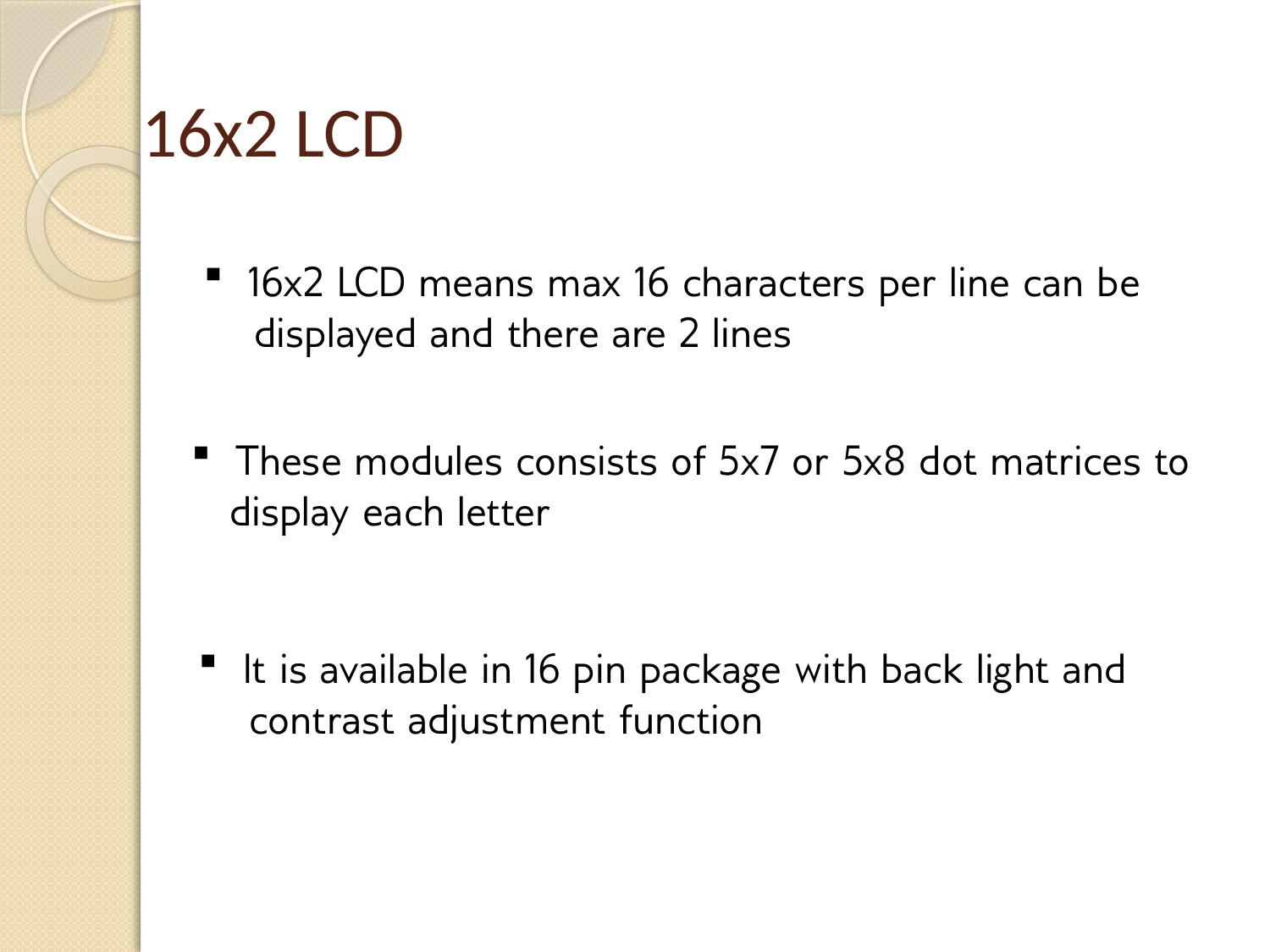

# 16x2 LCD
  16x2 LCD means max 16 characters per line can be
    displayed and there are 2 lines

  These modules consists of 5x7 or 5x8 dot matrices to
   display each letter
  It is available in 16 pin package with back light and
    contrast adjustment function